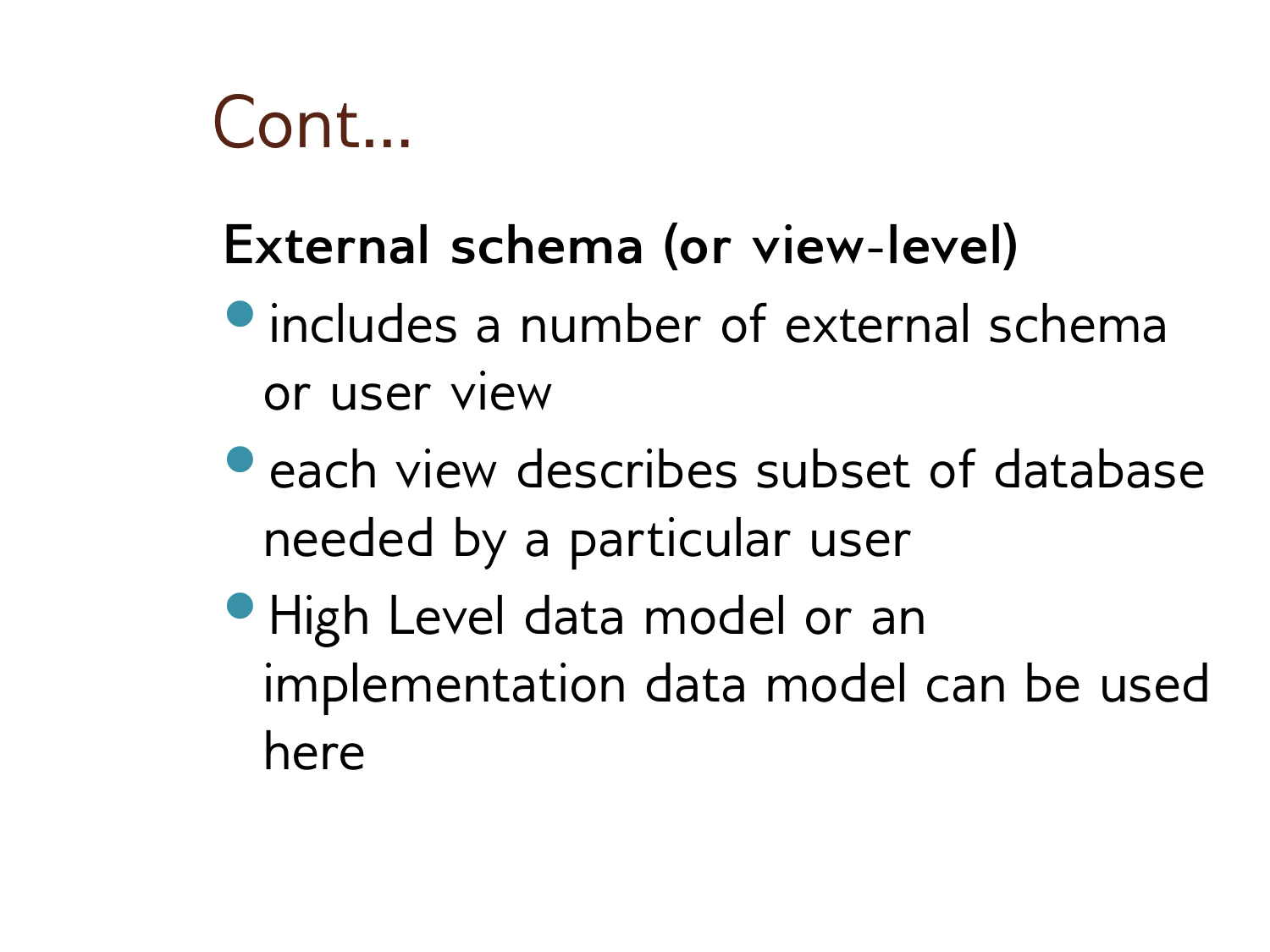

# Cont…
External schema (or view-level)
includes a number of external schema or user view
each view describes subset of database needed by a particular user
High Level data model or an implementation data model can be used here